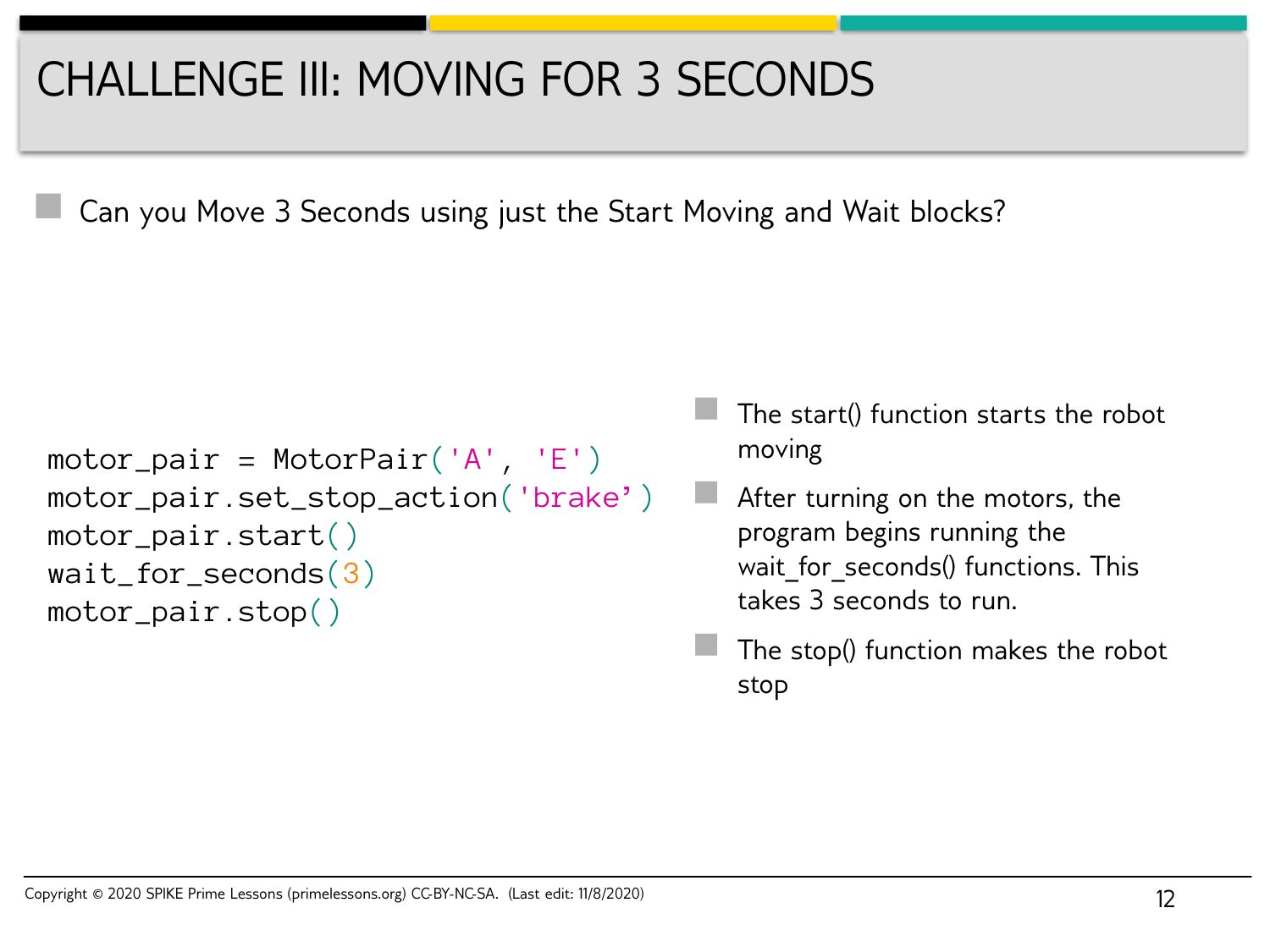

# Challenge III: moving For 3 Seconds
Can you Move 3 Seconds using just the Start Moving and Wait blocks?
The start() function starts the robot moving
After turning on the motors, the program begins running the wait_for_seconds() functions. This takes 3 seconds to run.
The stop() function makes the robot stop
motor_pair = MotorPair('A', 'E')
motor_pair.set_stop_action('brake’)
motor_pair.start()
wait_for_seconds(3)
motor_pair.stop()
12
Copyright © 2020 SPIKE Prime Lessons (primelessons.org) CC-BY-NC-SA.  (Last edit: 11/8/2020)